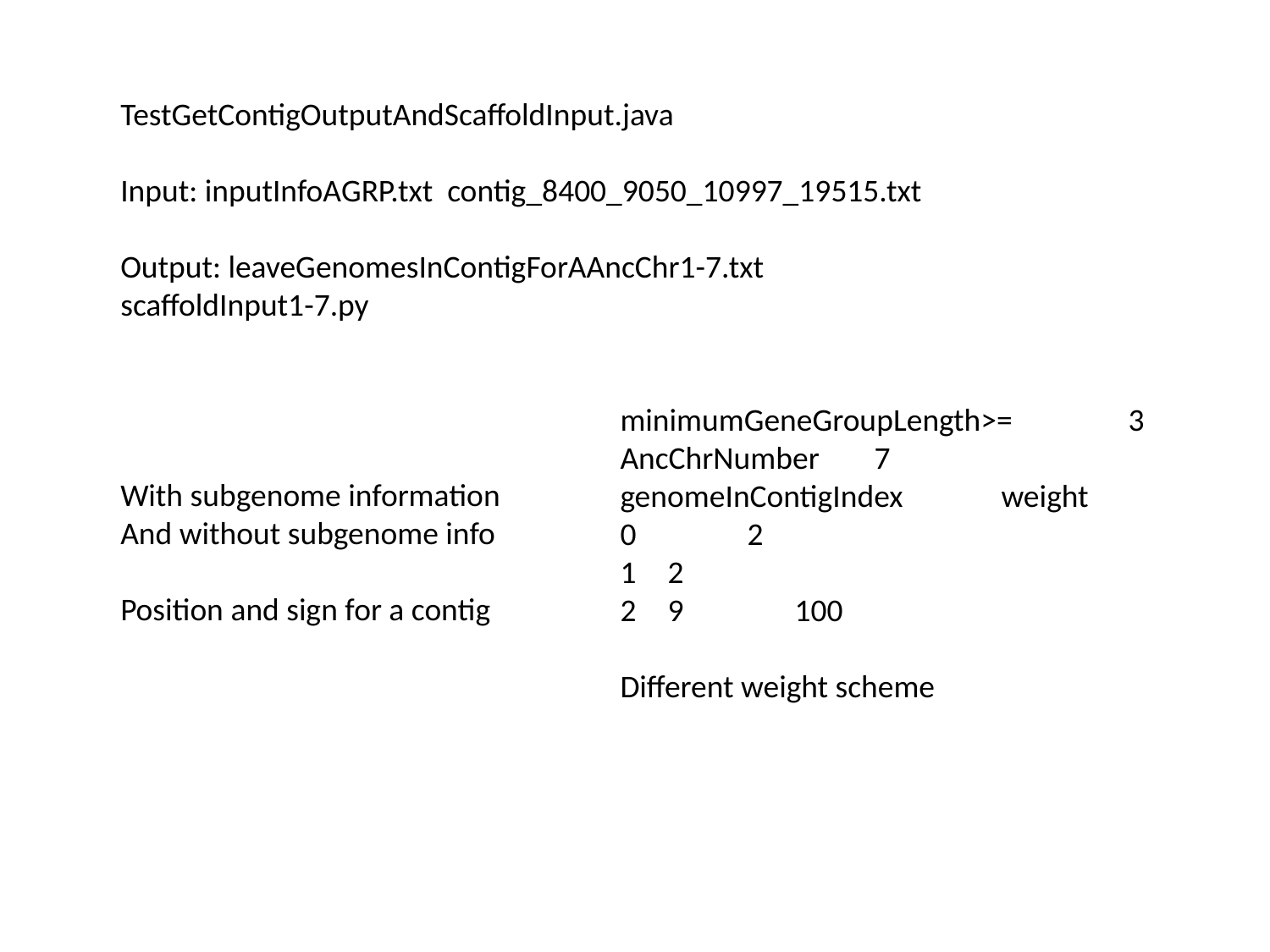

TestGetContigOutputAndScaffoldInput.java

Input: inputInfoAGRP.txt  contig_8400_9050_10997_19515.txt

Output: leaveGenomesInContigForAAncChr1-7.txt
scaffoldInput1-7.py

With subgenome information
And without subgenome info

Position and sign for a contig

minimumGeneGroupLength>=	3
AncChrNumber	7
genomeInContigIndex	weight
0	2
2
9	100

Different weight scheme